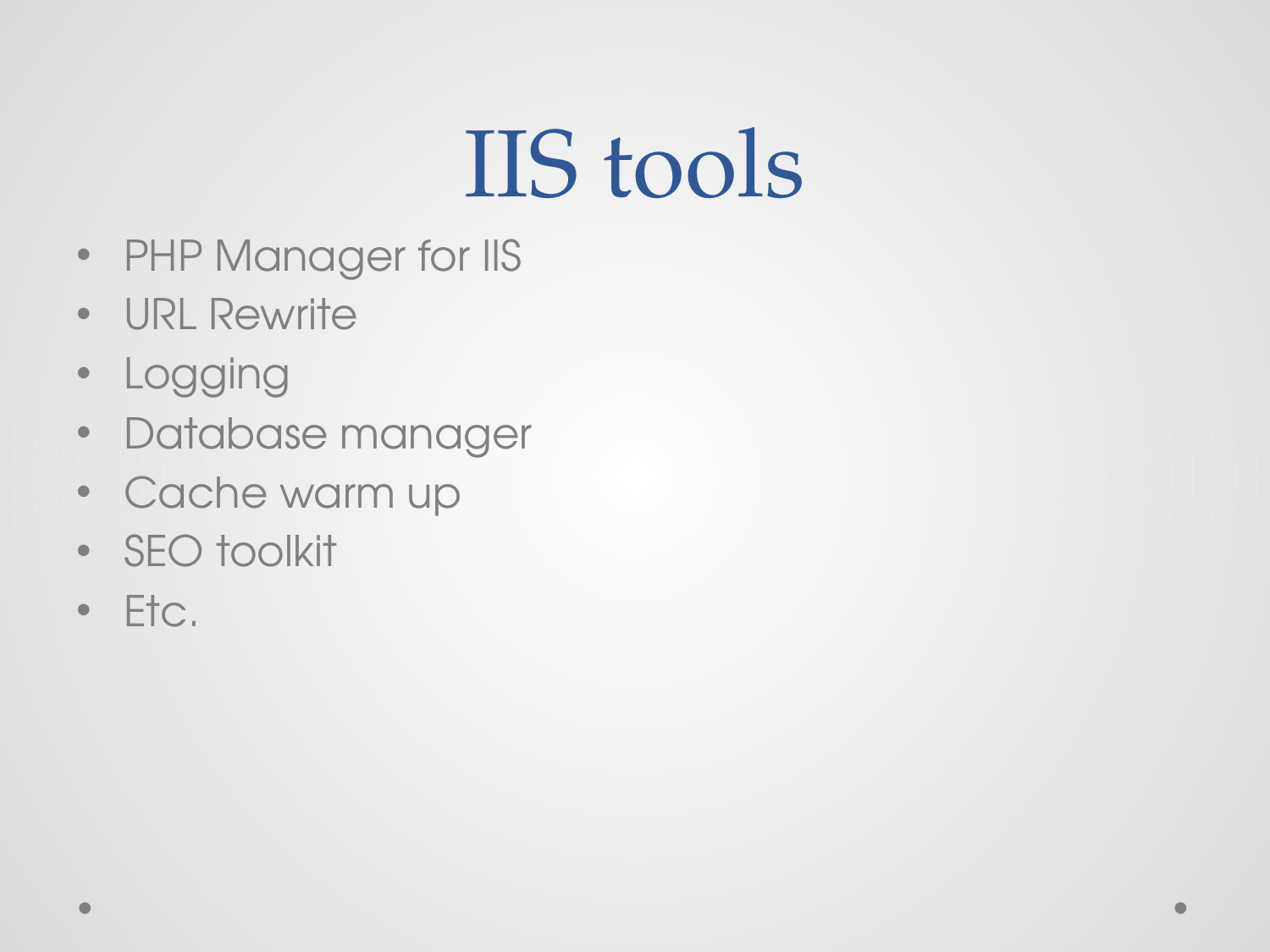

# IIS tools
PHP Manager for IIS
URL Rewrite
Logging
Database manager
Cache warm up
SEO toolkit
Etc.